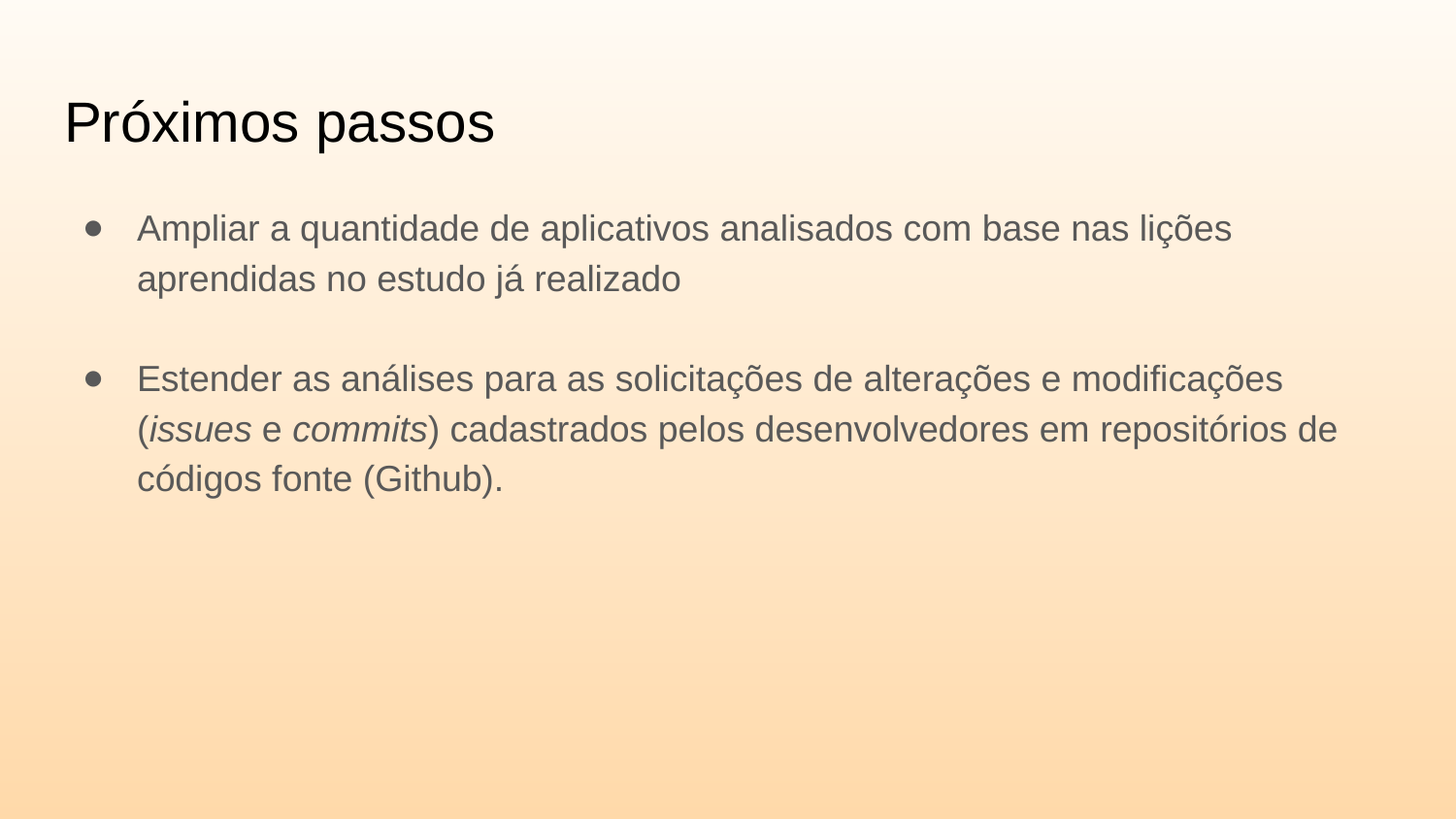

# Próximos passos
Ampliar a quantidade de aplicativos analisados com base nas lições aprendidas no estudo já realizado

Estender as análises para as solicitações de alterações e modificações (issues e commits) cadastrados pelos desenvolvedores em repositórios de códigos fonte (Github).